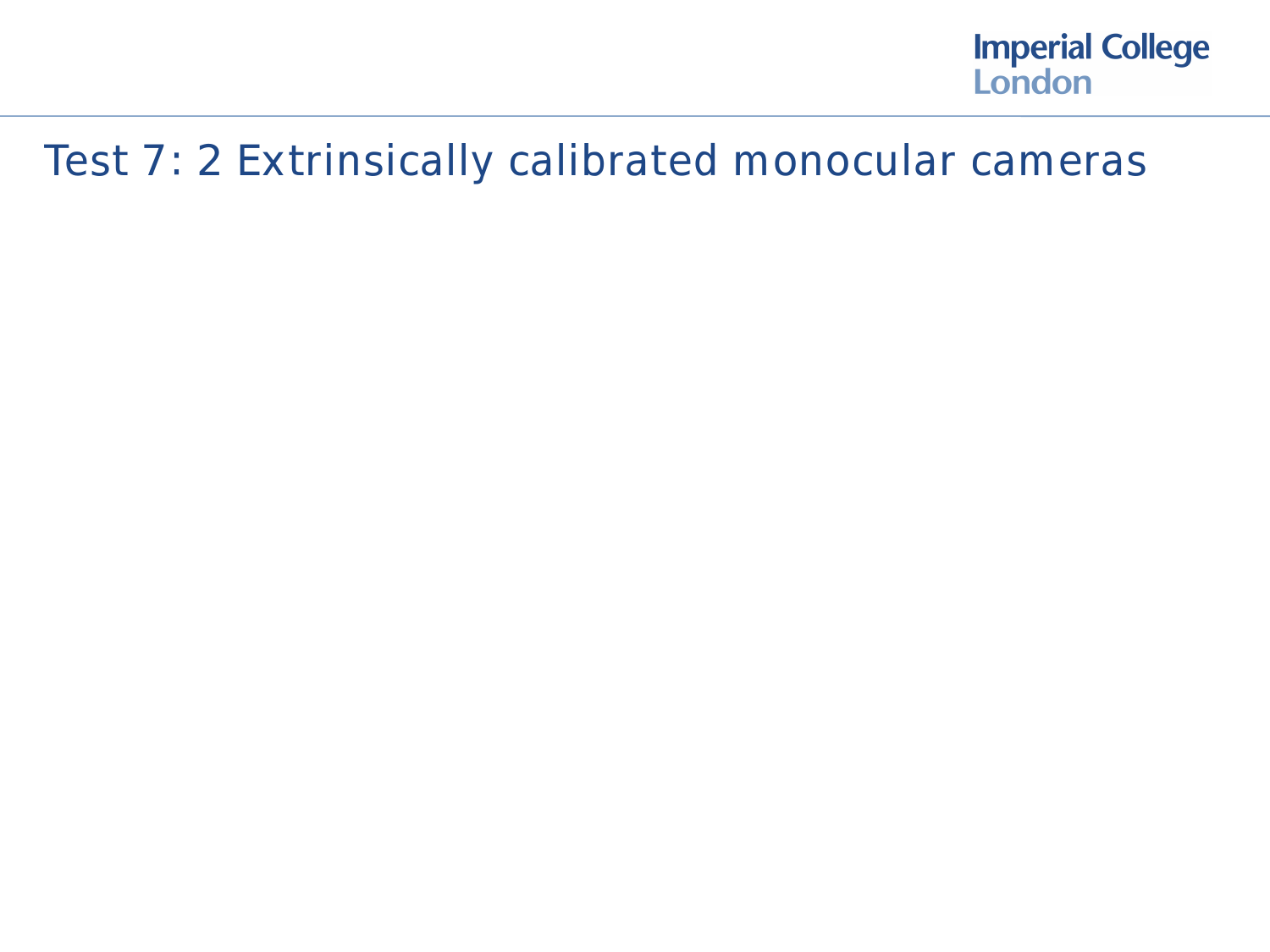

# Test 7: 2 Extrinsically calibrated monocular cameras